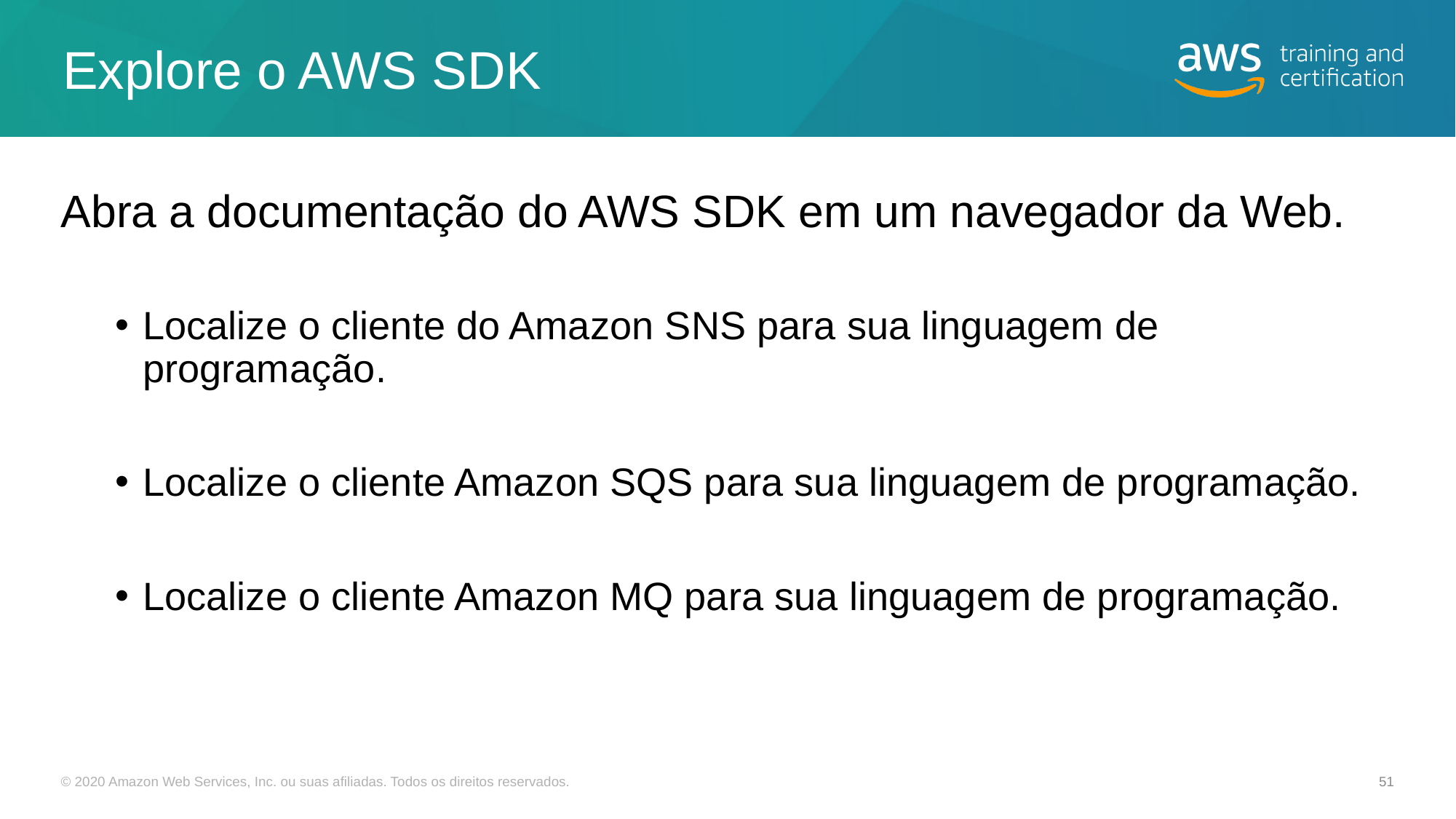

# Explore o AWS SDK
Abra a documentação do AWS SDK em um navegador da Web.

Localize o cliente do Amazon SNS para sua linguagem de programação.

Localize o cliente Amazon SQS para sua linguagem de programação.

Localize o cliente Amazon MQ para sua linguagem de programação.
© 2020 Amazon Web Services, Inc. ou suas afiliadas. Todos os direitos reservados.
51